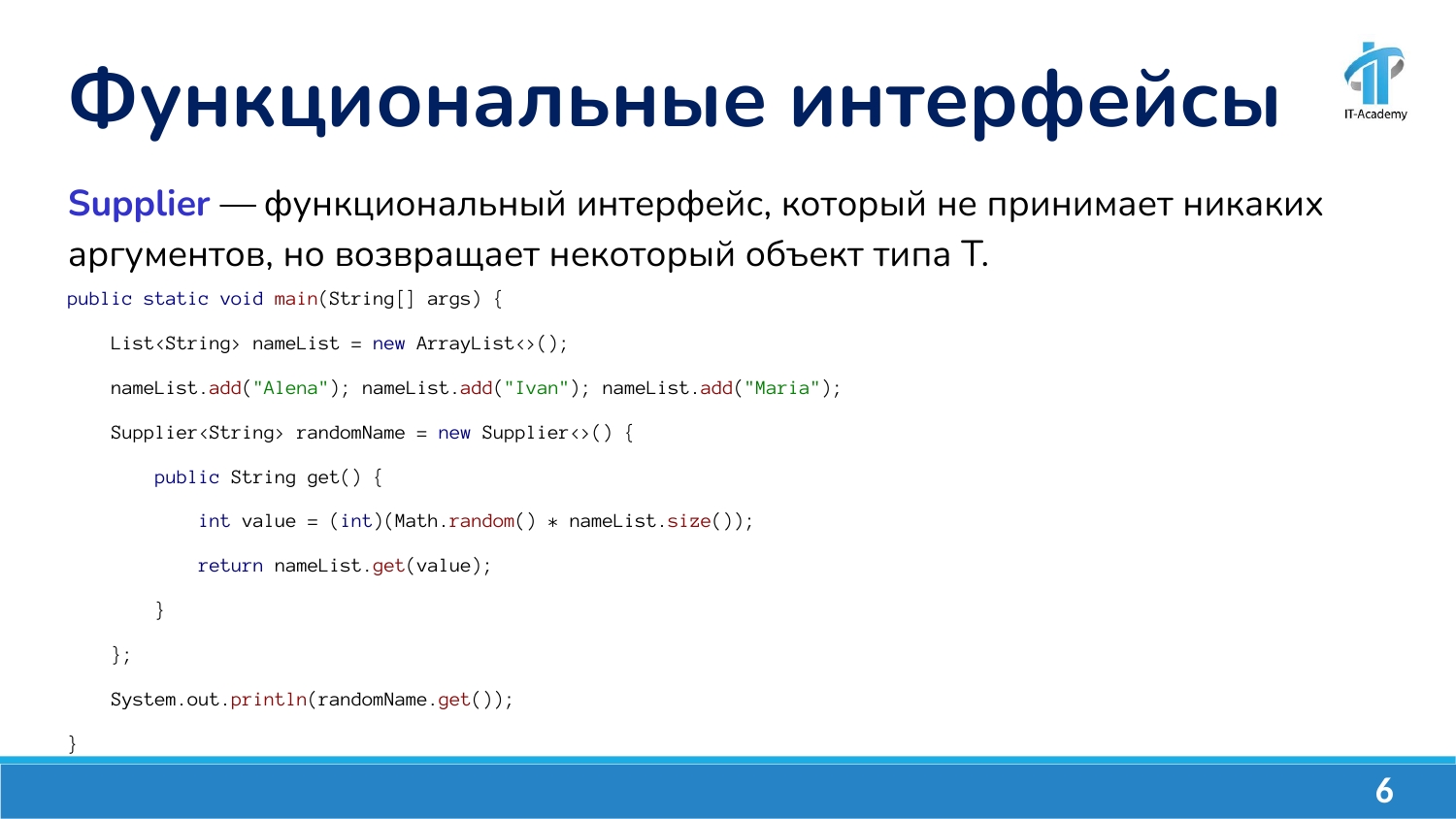

Функциональные интерфейсы
Supplier — функциональный интерфейс, который не принимает никаких аргументов, но возвращает некоторый объект типа T.
public static void main(String[] args) {
    List<String> nameList = new ArrayList<>();
    nameList.add("Alena"); nameList.add("Ivan"); nameList.add("Maria");
    Supplier<String> randomName = new Supplier<>() {
        public String get() {
            int value = (int)(Math.random() * nameList.size());
            return nameList.get(value);
        }
    };
    System.out.println(randomName.get());
}
6